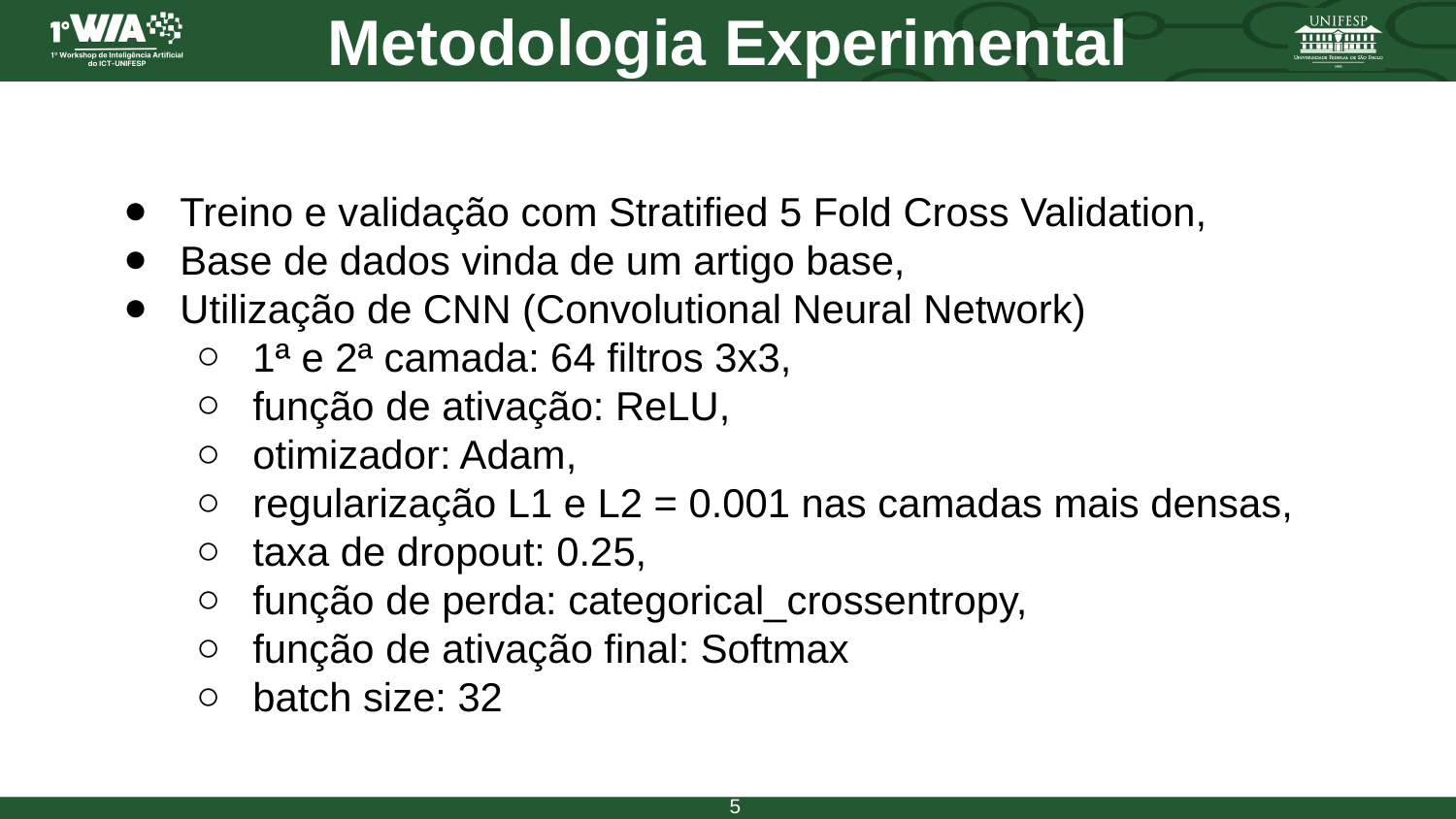

# Metodologia Experimental
Treino e validação com Stratified 5 Fold Cross Validation,
Base de dados vinda de um artigo base,
Utilização de CNN (Convolutional Neural Network)
1ª e 2ª camada: 64 filtros 3x3,
função de ativação: ReLU,
otimizador: Adam,
regularização L1 e L2 = 0.001 nas camadas mais densas,
taxa de dropout: 0.25,
função de perda: categorical_crossentropy,
função de ativação final: Softmax
batch size: 32
5